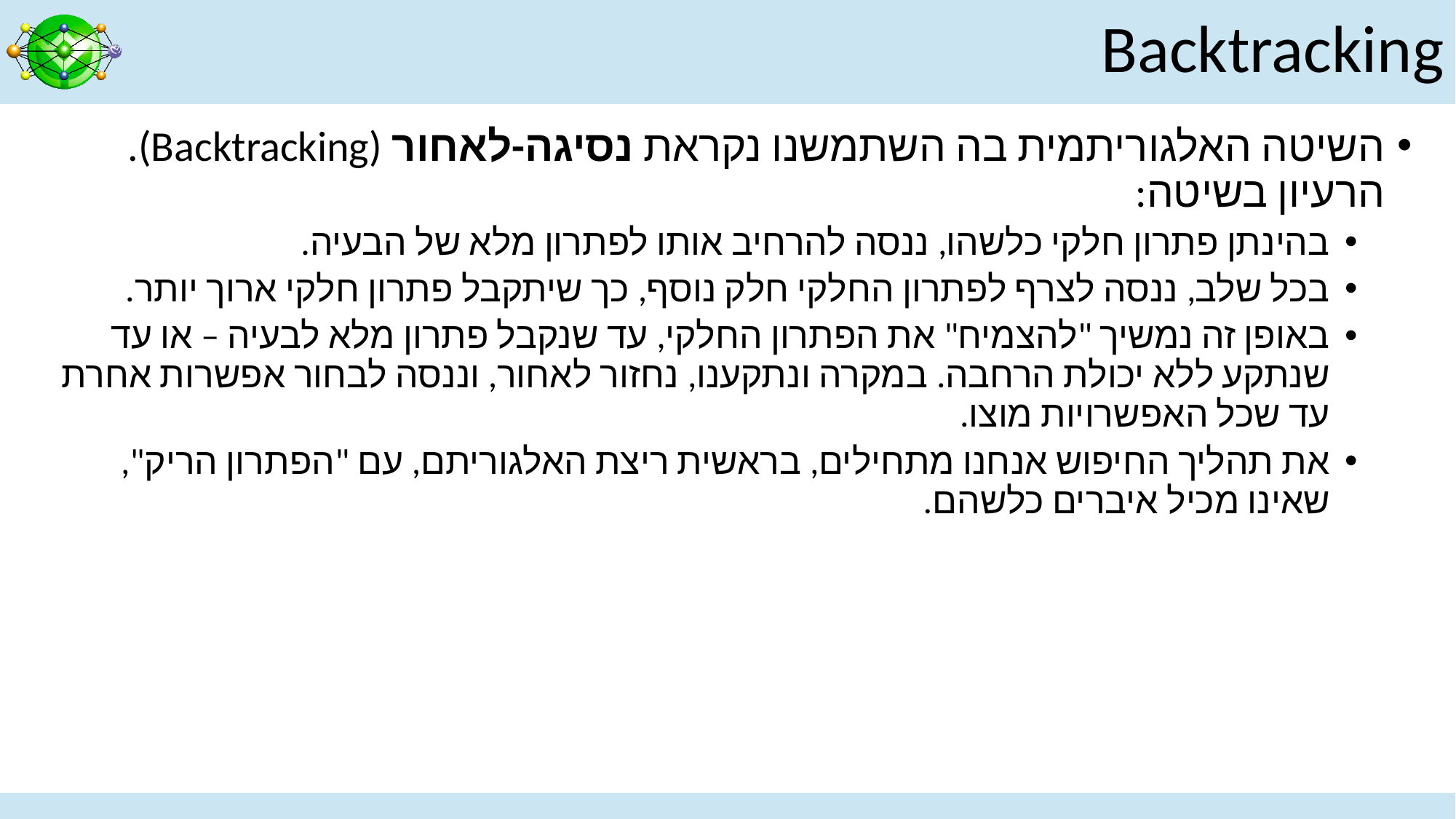

# Backtracking

השיטה האלגוריתמית בה השתמשנו נקראת נסיגה-לאחור (Backtracking). הרעיון בשיטה:
בהינתן פתרון חלקי כלשהו, ננסה להרחיב אותו לפתרון מלא של הבעיה.
בכל שלב, ננסה לצרף לפתרון החלקי חלק נוסף, כך שיתקבל פתרון חלקי ארוך יותר.
באופן זה נמשיך "להצמיח" את הפתרון החלקי, עד שנקבל פתרון מלא לבעיה – או עד שנתקע ללא יכולת הרחבה. במקרה ונתקענו, נחזור לאחור, וננסה לבחור אפשרות אחרת עד שכל האפשרויות מוצו.
את תהליך החיפוש אנחנו מתחילים, בראשית ריצת האלגוריתם, עם "הפתרון הריק", שאינו מכיל איברים כלשהם.